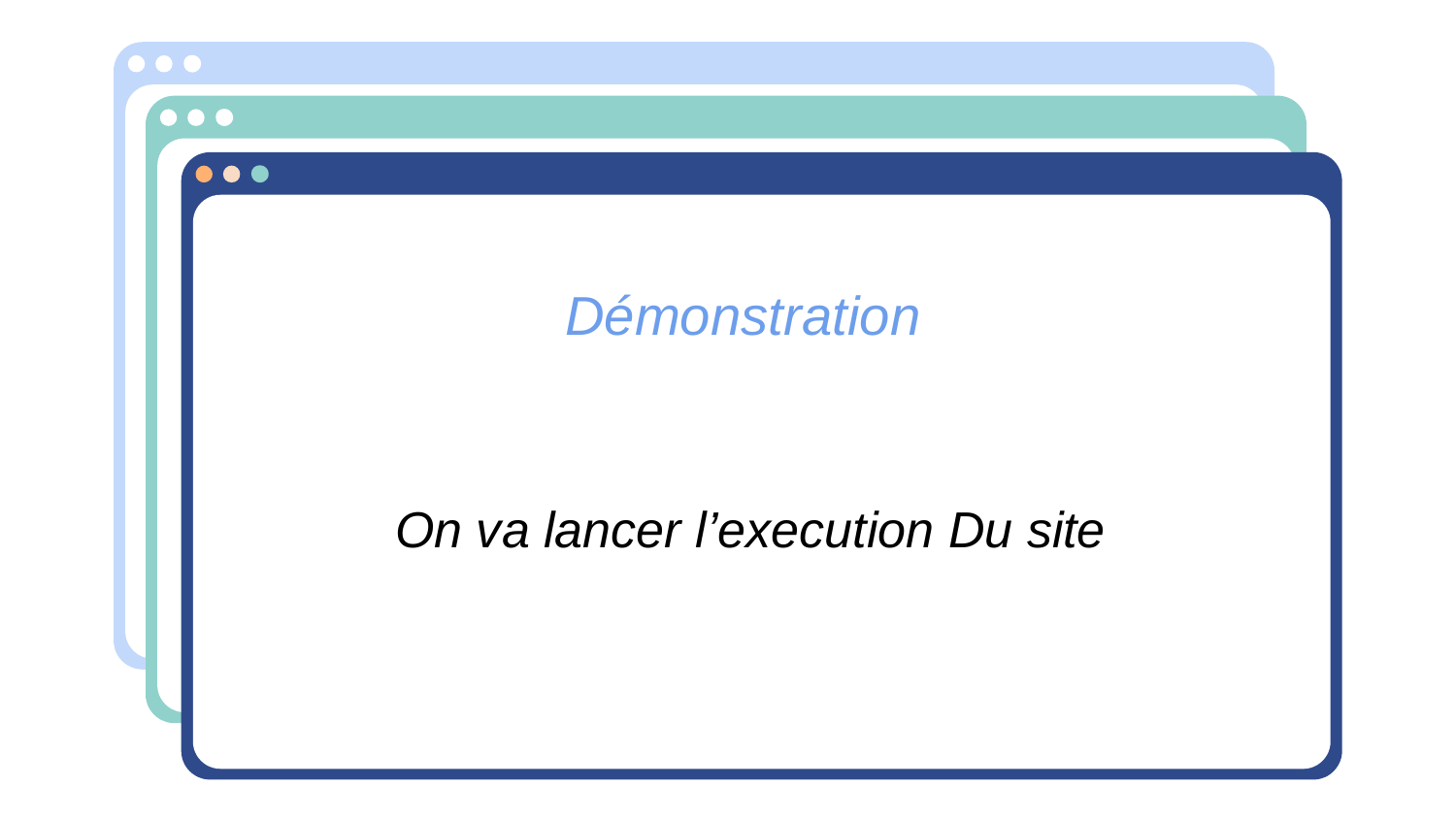

# Démonstration
On va lancer l’execution Du site